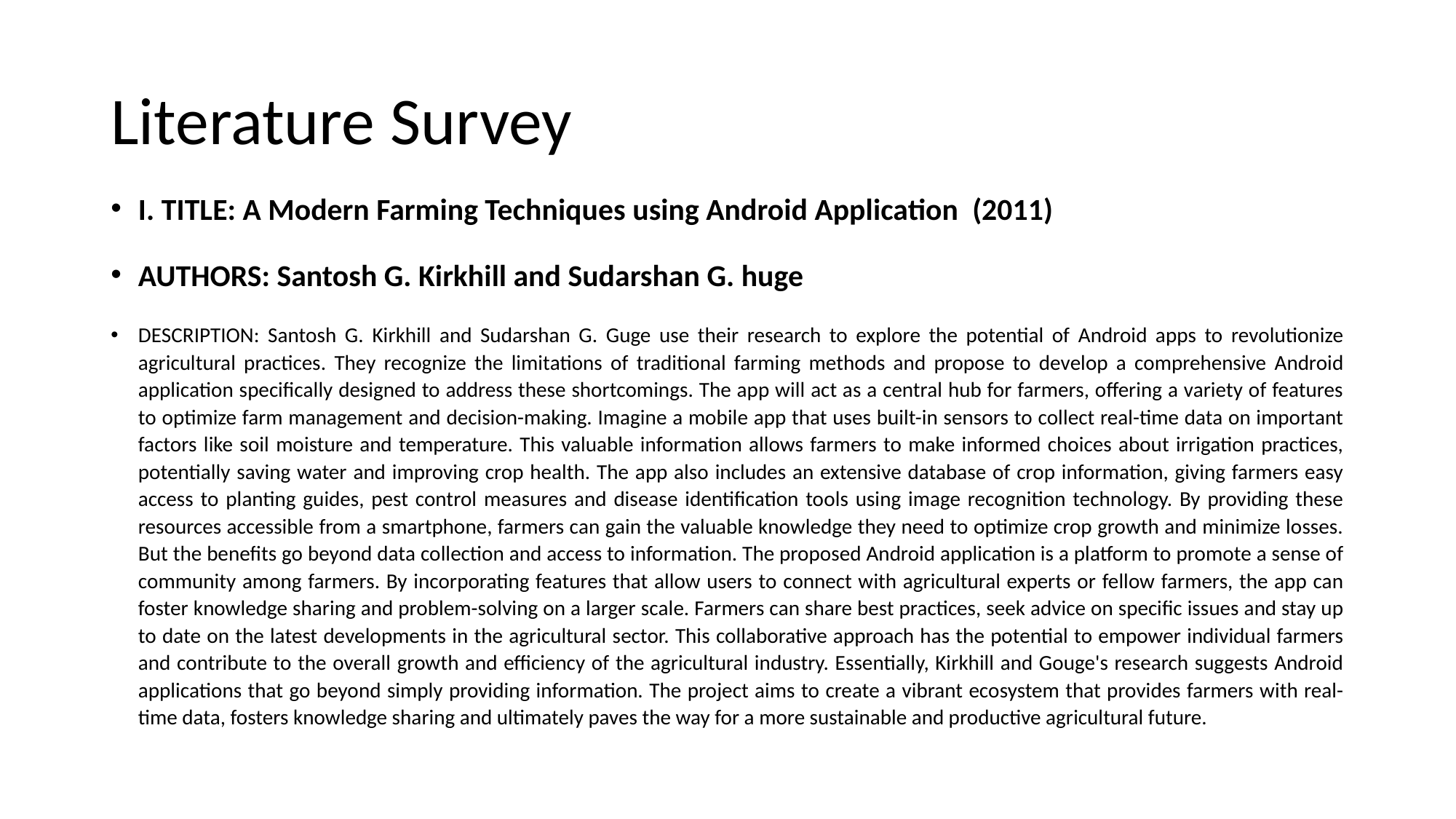

# Literature Survey
I. TITLE: A Modern Farming Techniques using Android Application  (2011)
AUTHORS: Santosh G. Kirkhill and Sudarshan G. huge
DESCRIPTION: Santosh G. Kirkhill and Sudarshan G. Guge use their research to explore the potential of Android apps to revolutionize agricultural practices. They recognize the limitations of traditional farming methods and propose to develop a comprehensive Android application specifically designed to address these shortcomings. The app will act as a central hub for farmers, offering a variety of features to optimize farm management and decision-making. Imagine a mobile app that uses built-in sensors to collect real-time data on important factors like soil moisture and temperature. This valuable information allows farmers to make informed choices about irrigation practices, potentially saving water and improving crop health. The app also includes an extensive database of crop information, giving farmers easy access to planting guides, pest control measures and disease identification tools using image recognition technology. By providing these resources accessible from a smartphone, farmers can gain the valuable knowledge they need to optimize crop growth and minimize losses. But the benefits go beyond data collection and access to information. The proposed Android application is a platform to promote a sense of community among farmers. By incorporating features that allow users to connect with agricultural experts or fellow farmers, the app can foster knowledge sharing and problem-solving on a larger scale. Farmers can share best practices, seek advice on specific issues and stay up to date on the latest developments in the agricultural sector. This collaborative approach has the potential to empower individual farmers and contribute to the overall growth and efficiency of the agricultural industry. Essentially, Kirkhill and Gouge's research suggests Android applications that go beyond simply providing information. The project aims to create a vibrant ecosystem that provides farmers with real-time data, fosters knowledge sharing and ultimately paves the way for a more sustainable and productive agricultural future.